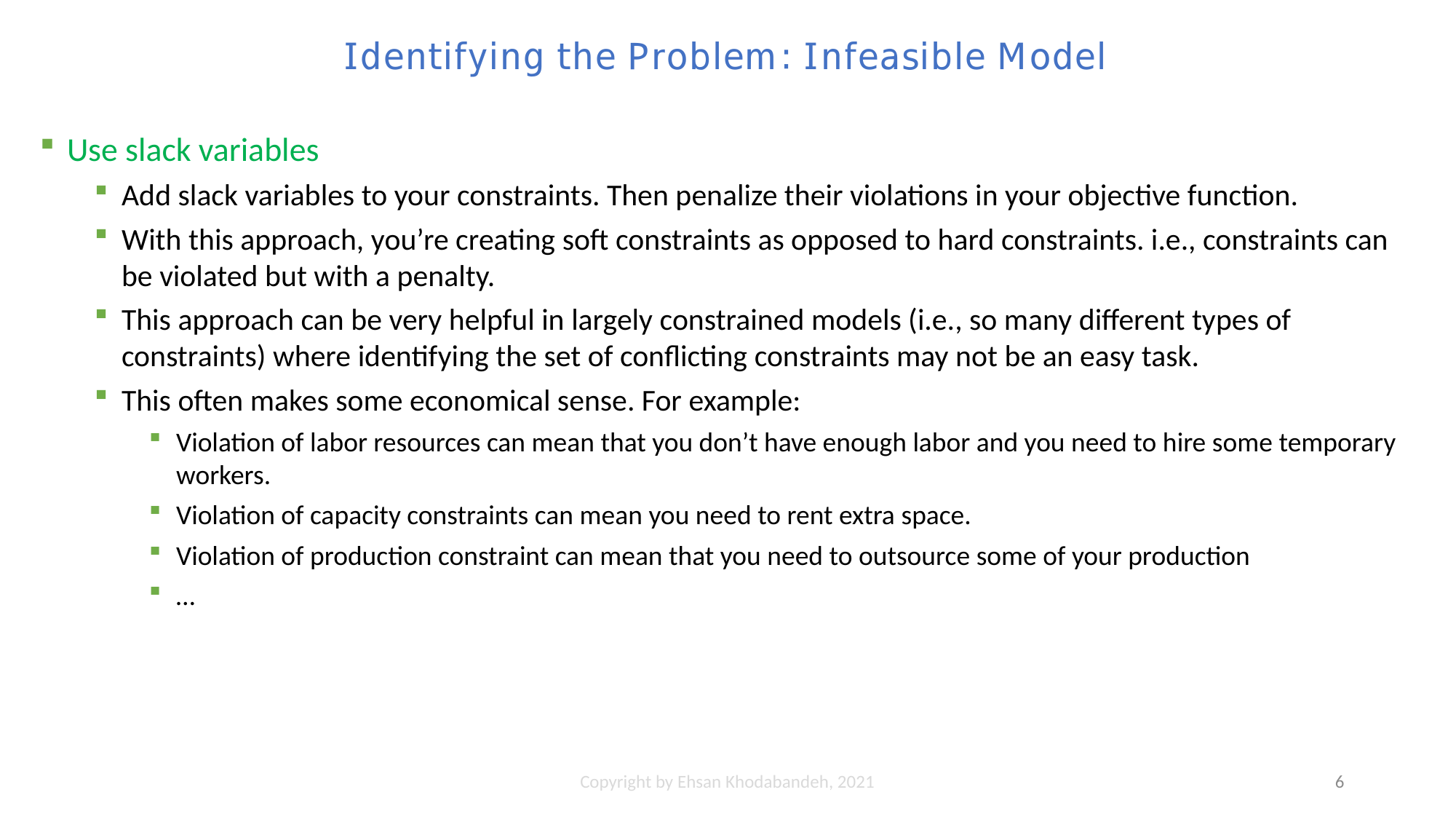

# Identifying the Problem: Infeasible Model
Use slack variables
Add slack variables to your constraints. Then penalize their violations in your objective function.
With this approach, you’re creating soft constraints as opposed to hard constraints. i.e., constraints can be violated but with a penalty.
This approach can be very helpful in largely constrained models (i.e., so many different types of constraints) where identifying the set of conflicting constraints may not be an easy task.
This often makes some economical sense. For example:
Violation of labor resources can mean that you don’t have enough labor and you need to hire some temporary workers.
Violation of capacity constraints can mean you need to rent extra space.
Violation of production constraint can mean that you need to outsource some of your production
…
Copyright by Ehsan Khodabandeh, 2021
6